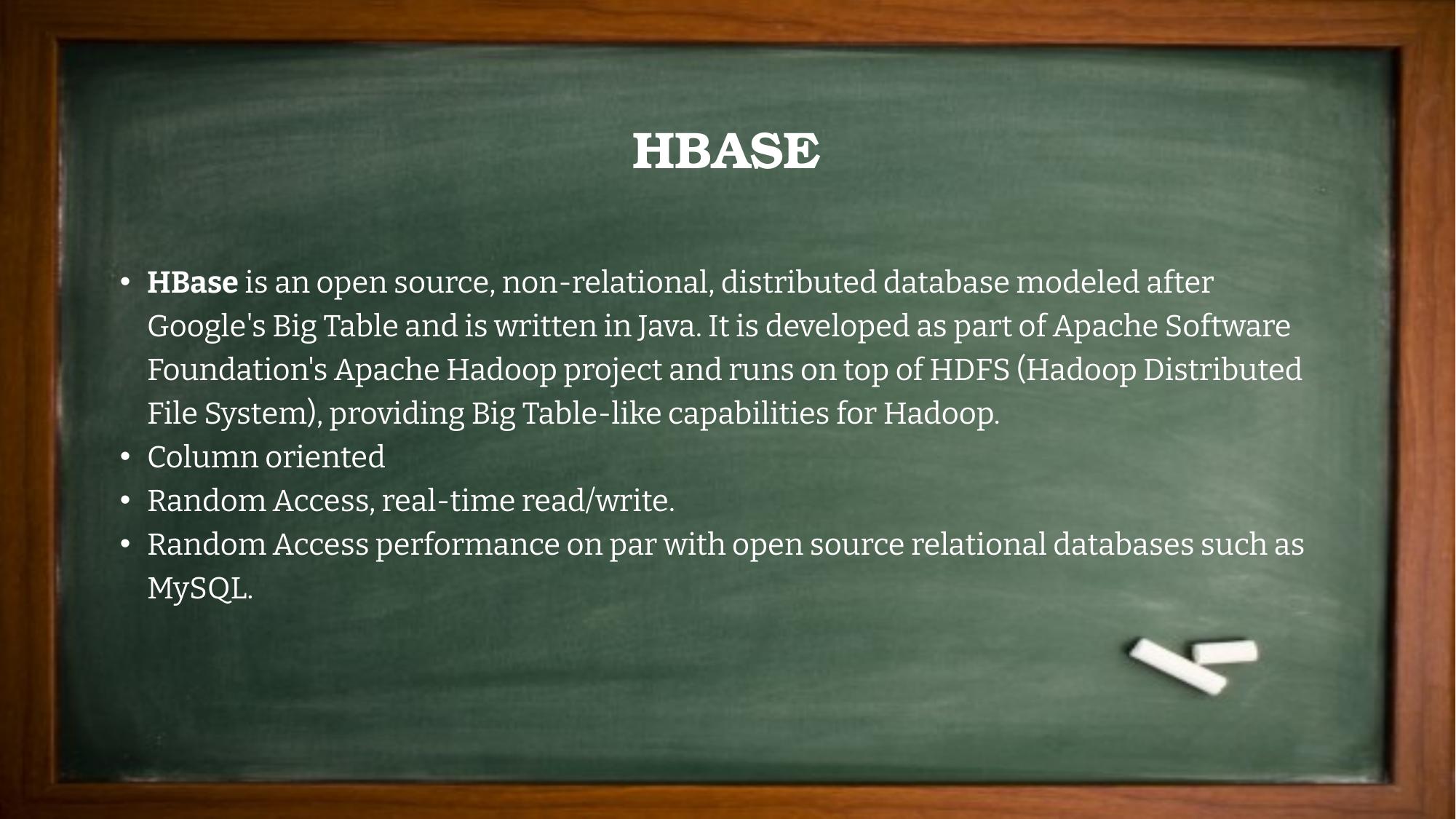

HBASE
HBase is an open source, non-relational, distributed database modeled after Google's Big Table and is written in Java. It is developed as part of Apache Software Foundation's Apache Hadoop project and runs on top of HDFS (Hadoop Distributed File System), providing Big Table-like capabilities for Hadoop.
Column oriented
Random Access, real-time read/write.
Random Access performance on par with open source relational databases such as MySQL.